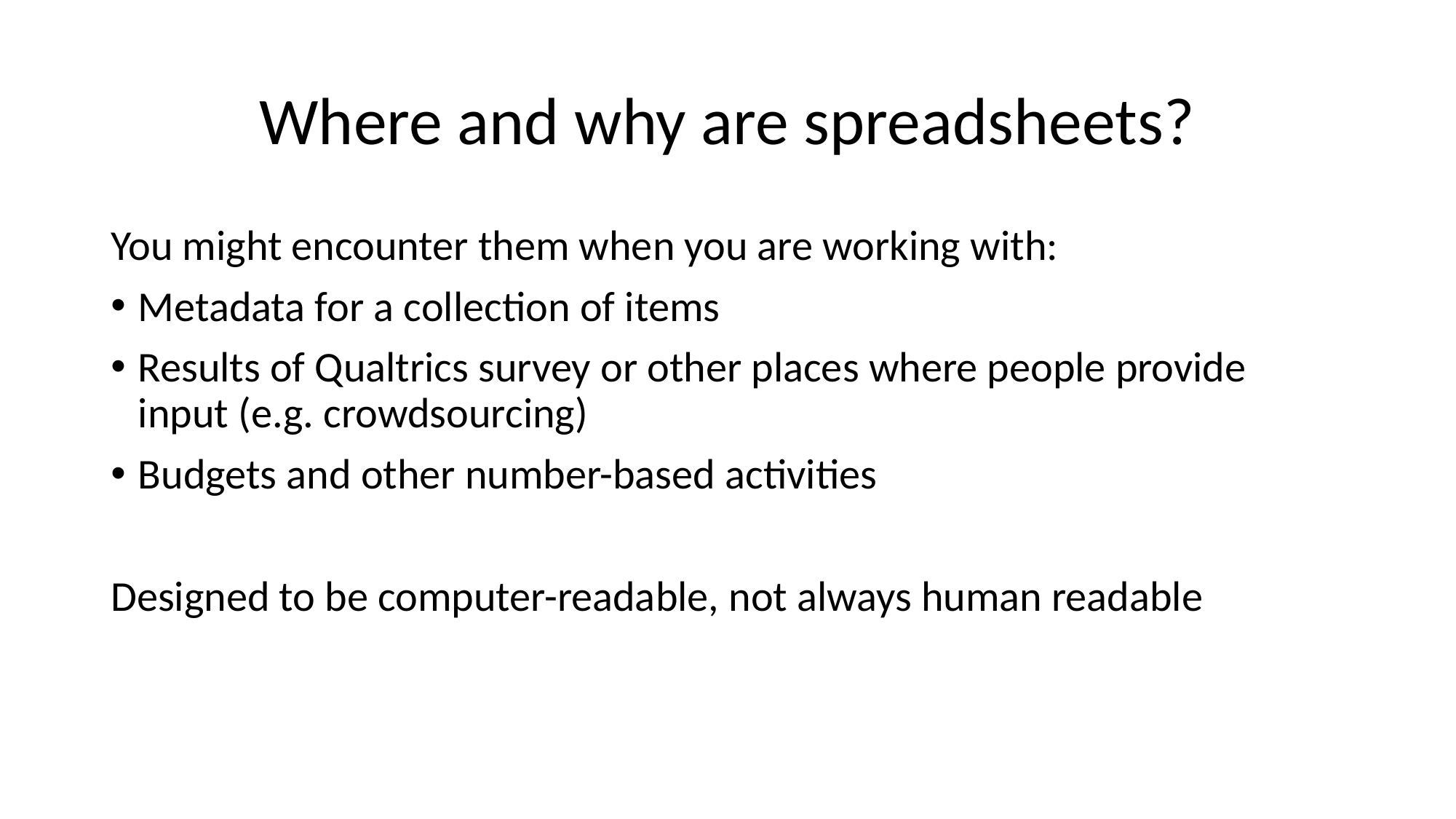

# Where and why are spreadsheets?
You might encounter them when you are working with:
Metadata for a collection of items
Results of Qualtrics survey or other places where people provide input (e.g. crowdsourcing)
Budgets and other number-based activities

Designed to be computer-readable, not always human readable